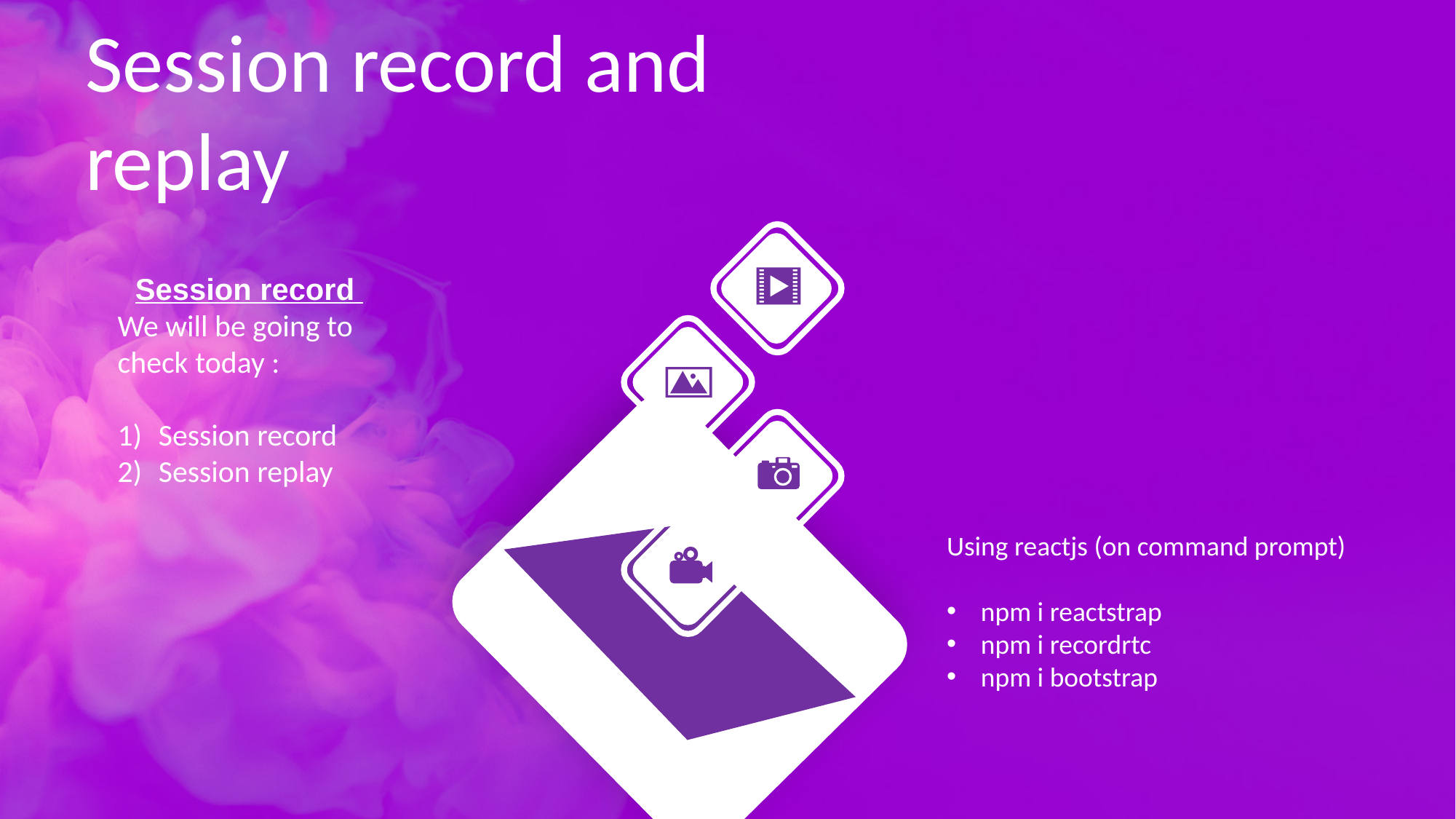

Session record and replay

Session record
We will be going to check today :

Session record
Session replay

Using reactjs (on command prompt)

npm i reactstrap
npm i recordrtc
npm i bootstrap